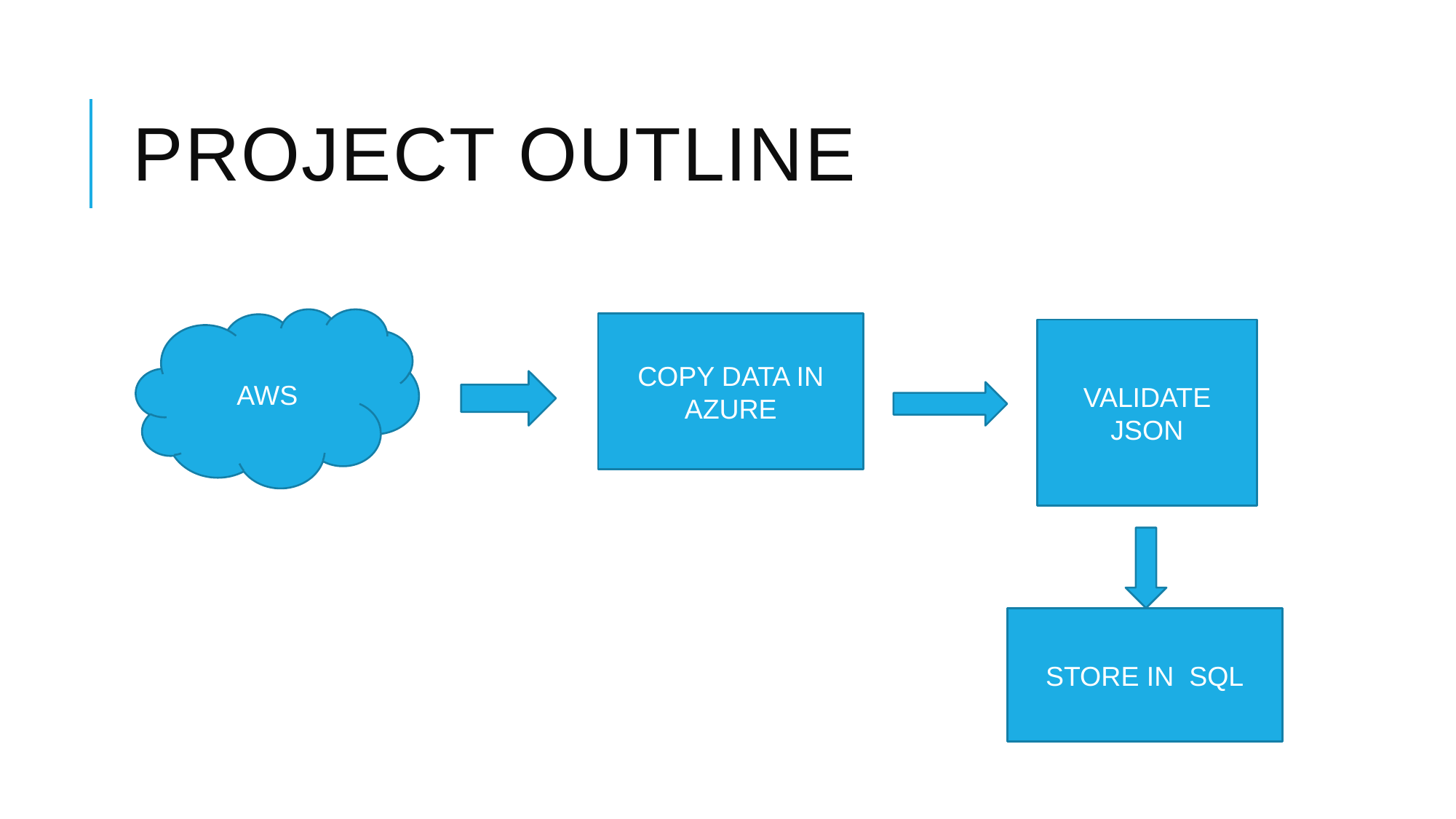

# Project outline
AWS
COPY DATA IN AZURE
VALIDATE JSON

STORE IN  SQL